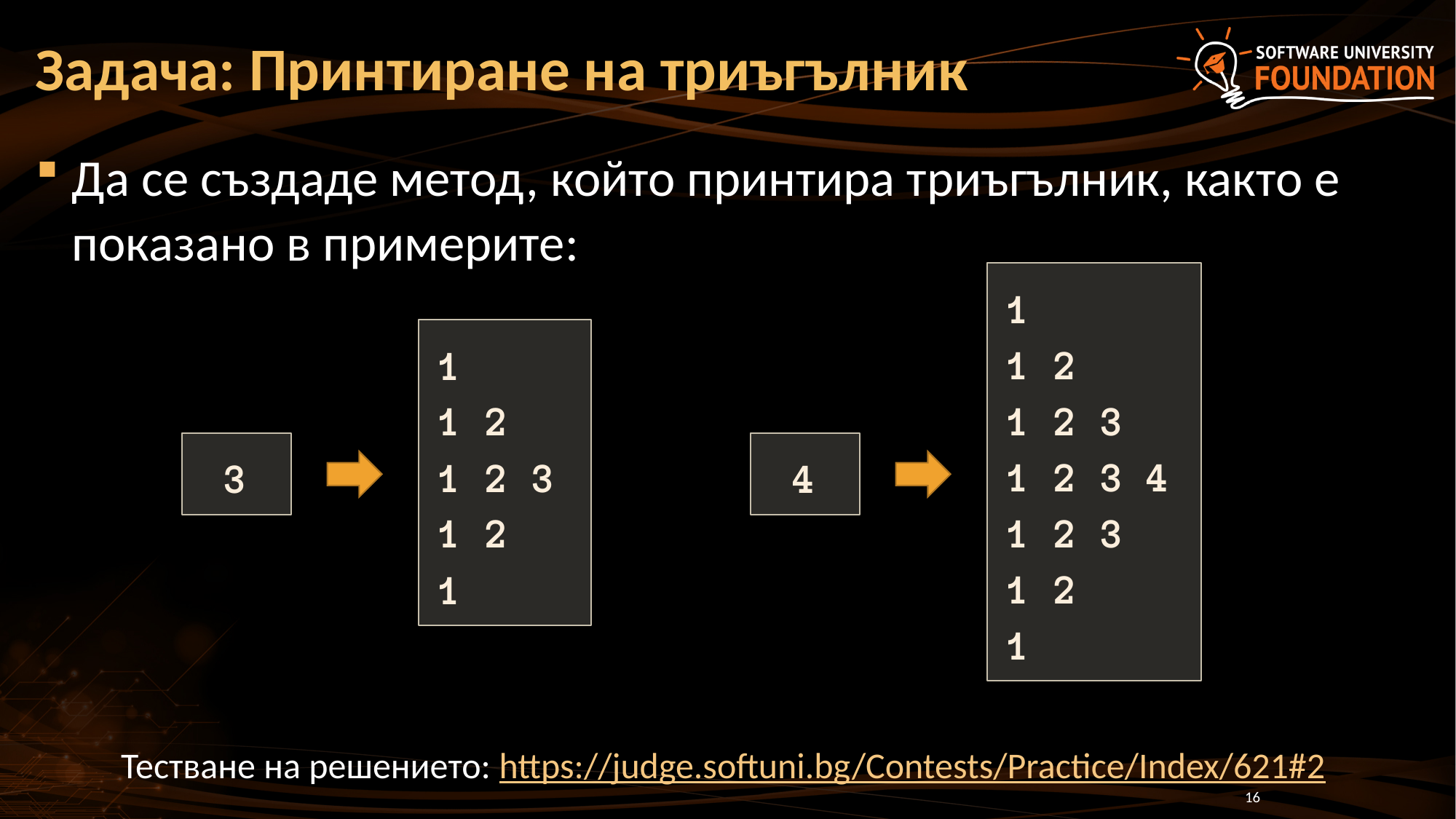

# Задача: Принтиране на триъгълник
Да се създаде метод, който принтира триъгълник, както е показано в примерите:
1
1 2
1 2 3
1 2 3 4
1 2 3
1 2
1
1
1 2
1 2 3
1 2
1
3
4

Тестване на решението: https://judge.softuni.bg/Contests/Practice/Index/621#2
16